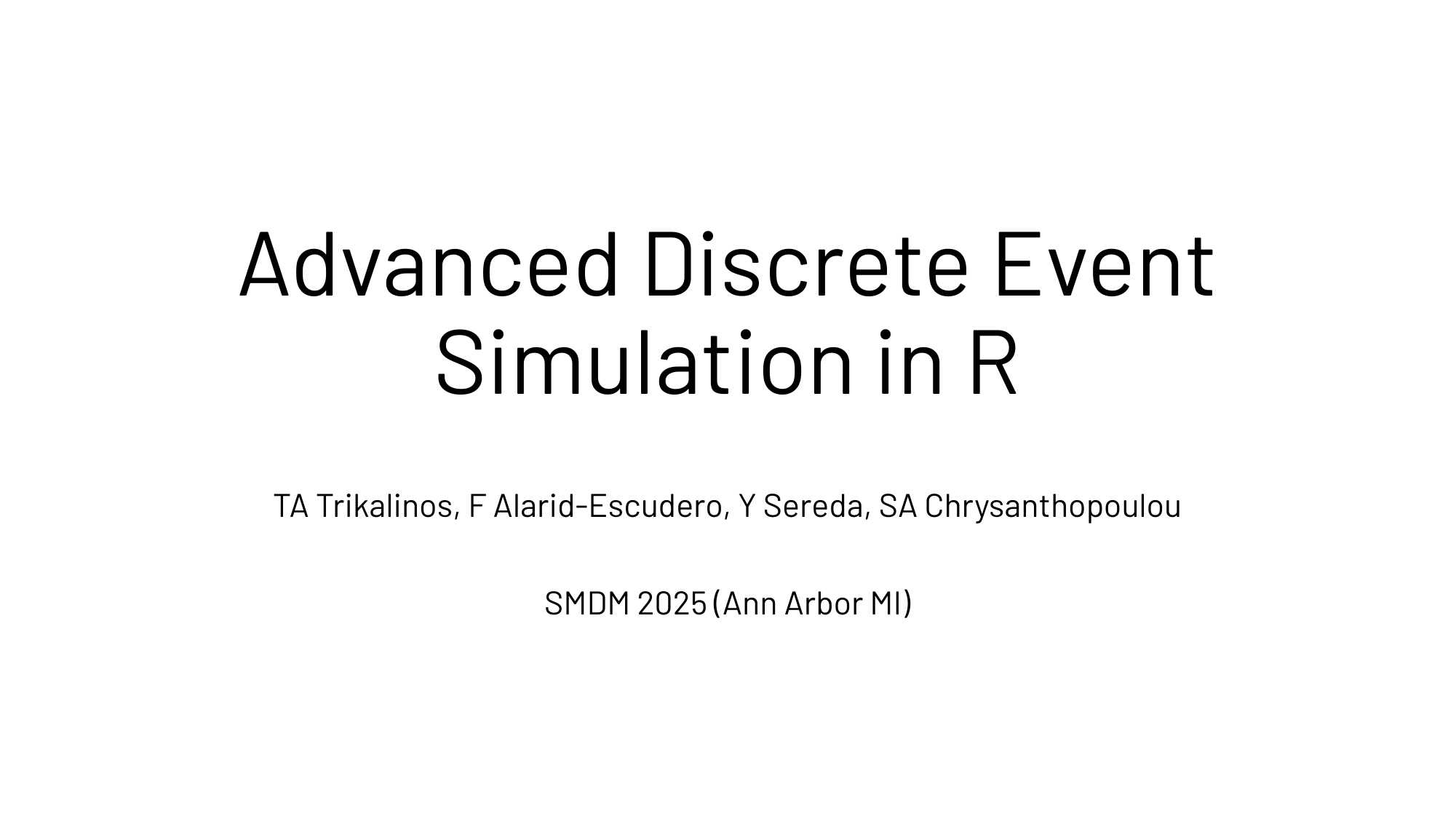

# Advanced Discrete Event Simulation in R

TA Trikalinos, F Alarid-Escudero, Y Sereda, SA Chrysanthopoulou

SMDM 2025 (Ann Arbor MI)